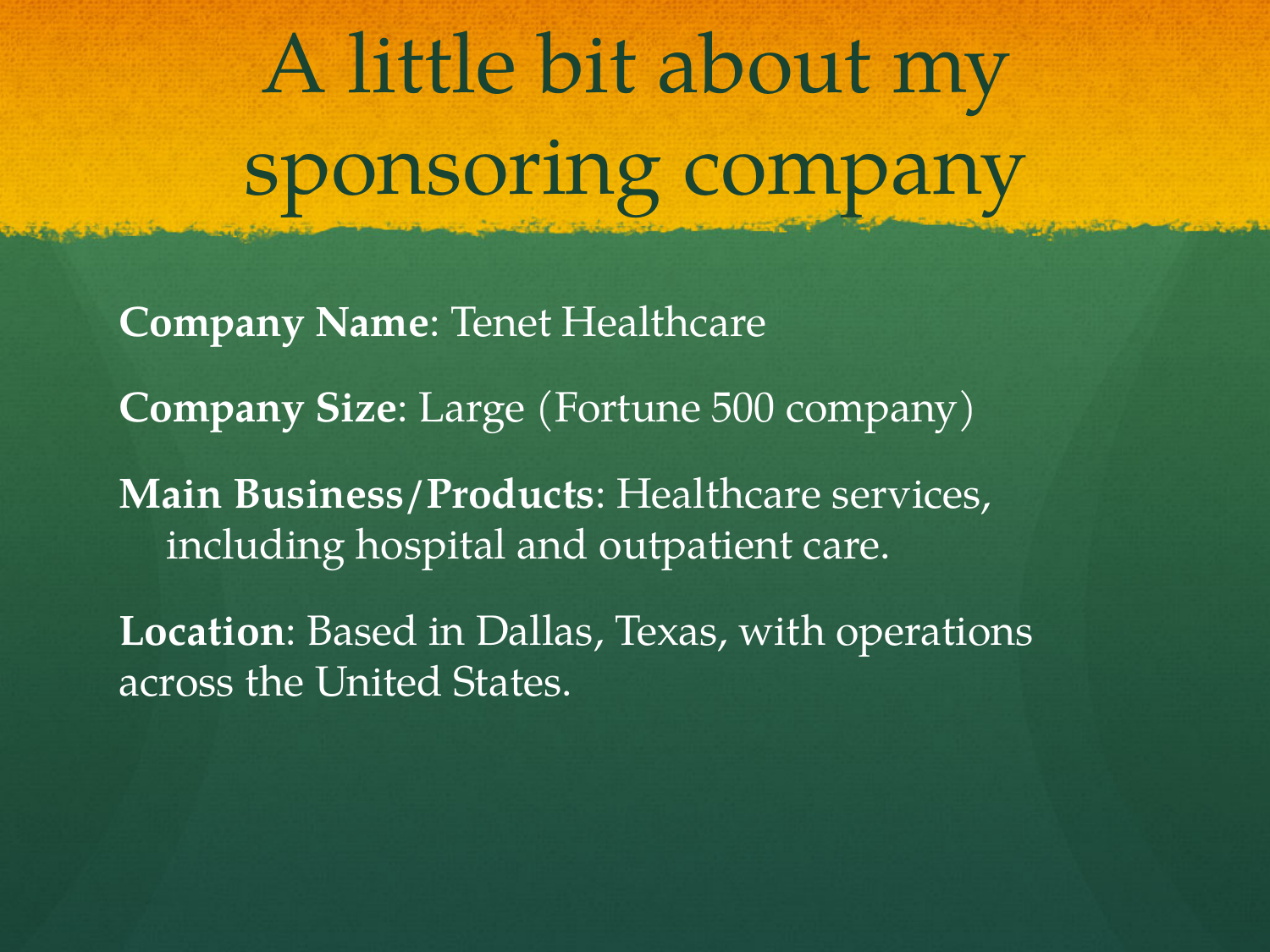

# A little bit about my sponsoring company
Company Name: Tenet Healthcare
Company Size: Large (Fortune 500 company)
Main Business/Products: Healthcare services, including hospital and outpatient care.
Location: Based in Dallas, Texas, with operations across the United States.